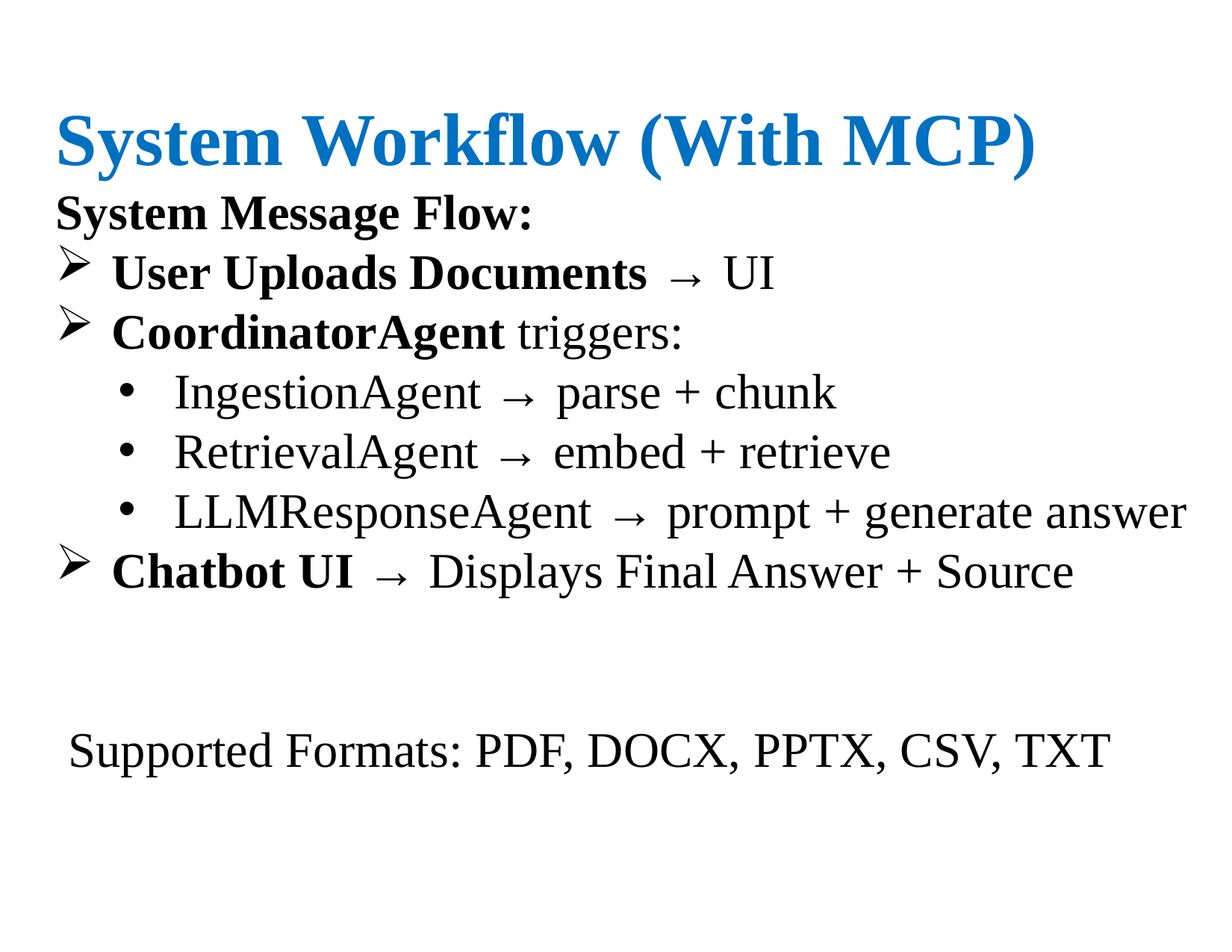

# ROBOTS COLORING BOOK - PICTURE 2

System Workflow (With MCP)
System Message Flow:
User Uploads Documents → UI
CoordinatorAgent triggers:
IngestionAgent → parse + chunk
RetrievalAgent → embed + retrieve
LLMResponseAgent → prompt + generate answer
Chatbot UI → Displays Final Answer + Source

 Supported Formats: PDF, DOCX, PPTX, CSV, TXT